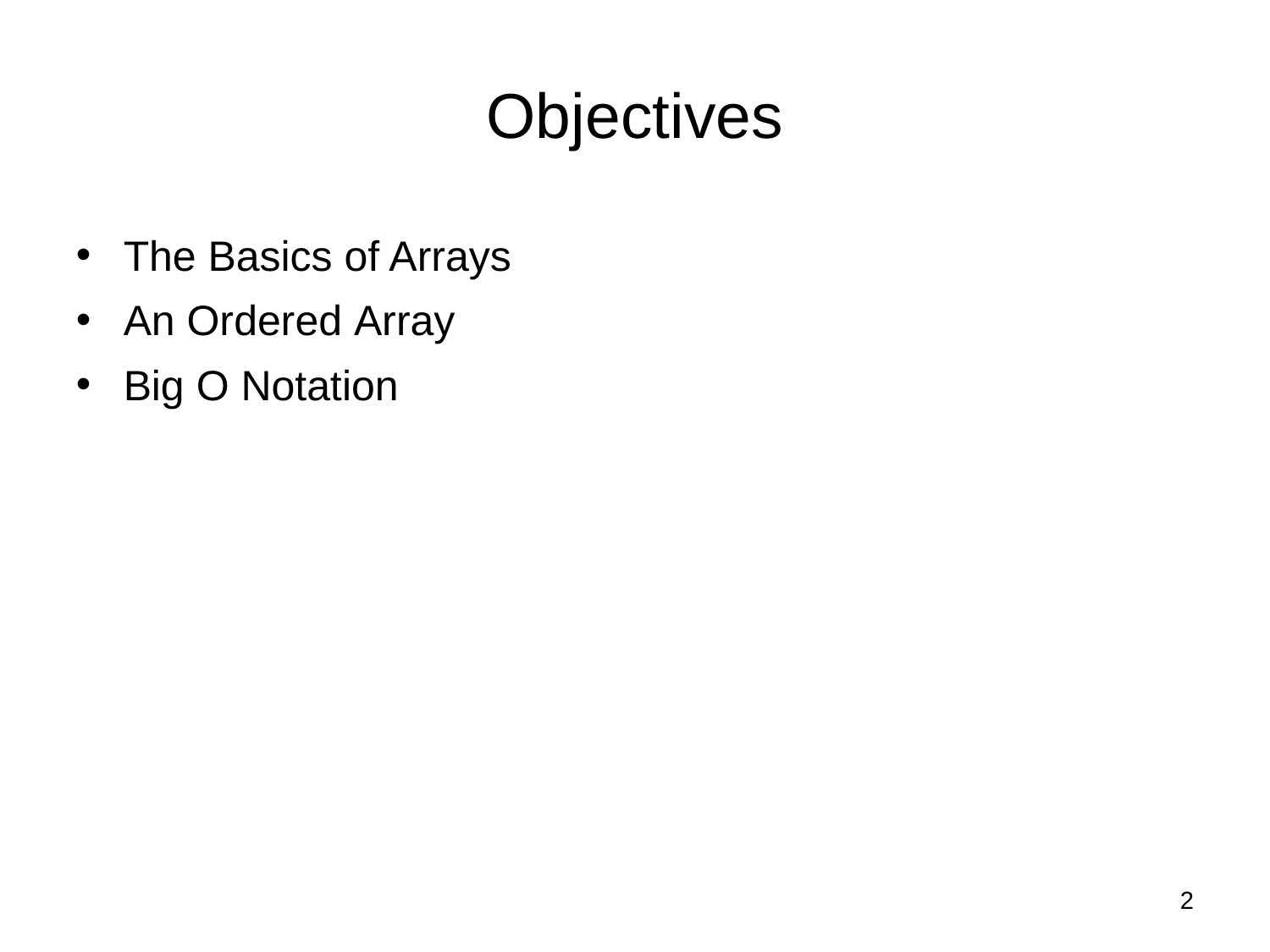

# Objectives
The Basics of Arrays
An Ordered Array
Big O Notation

2